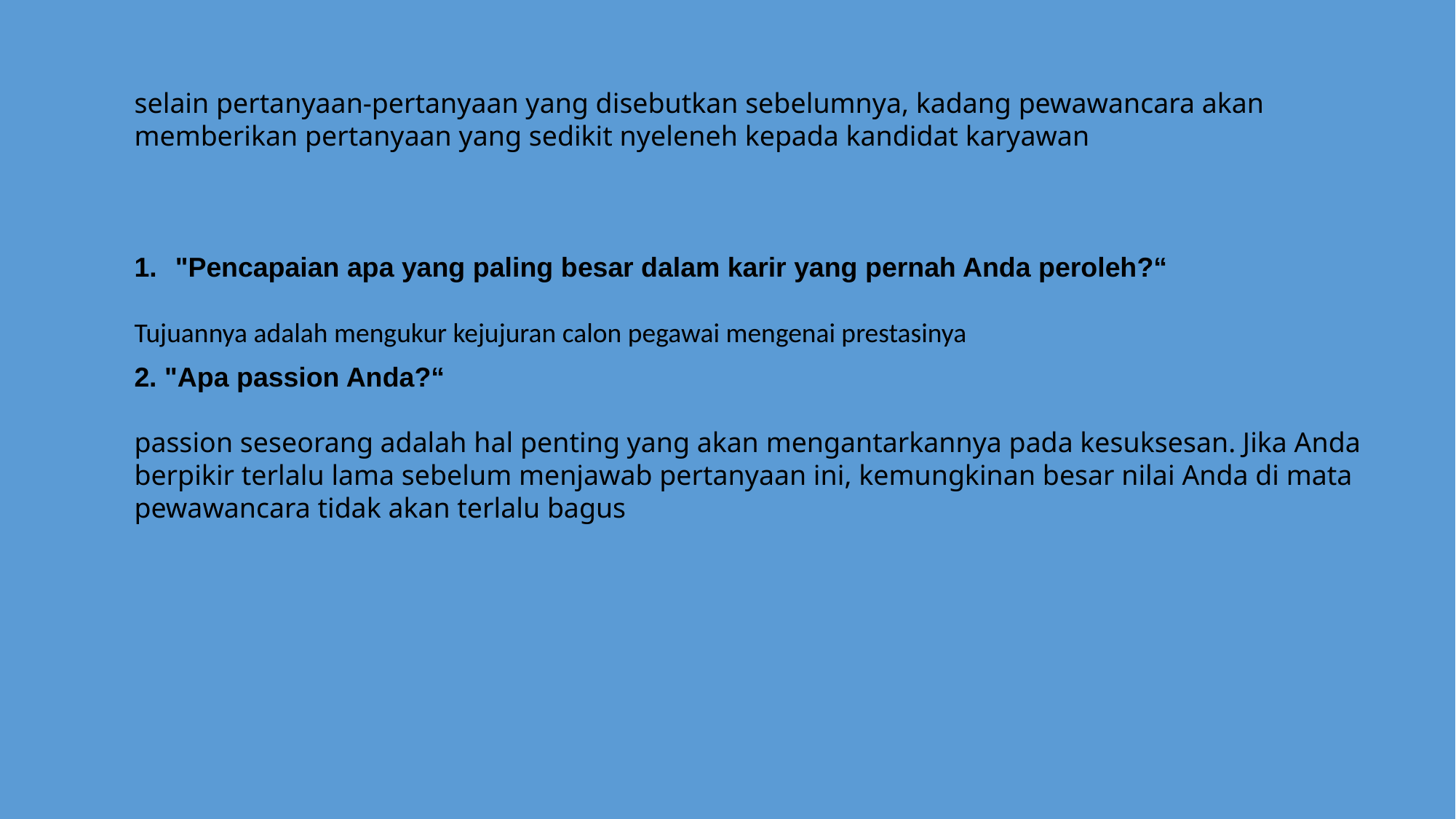

selain pertanyaan-pertanyaan yang disebutkan sebelumnya, kadang pewawancara akan memberikan pertanyaan yang sedikit nyeleneh kepada kandidat karyawan
"Pencapaian apa yang paling besar dalam karir yang pernah Anda peroleh?“

Tujuannya adalah mengukur kejujuran calon pegawai mengenai prestasinya
2. "Apa passion Anda?“

passion seseorang adalah hal penting yang akan mengantarkannya pada kesuksesan. Jika Anda berpikir terlalu lama sebelum menjawab pertanyaan ini, kemungkinan besar nilai Anda di mata pewawancara tidak akan terlalu bagus